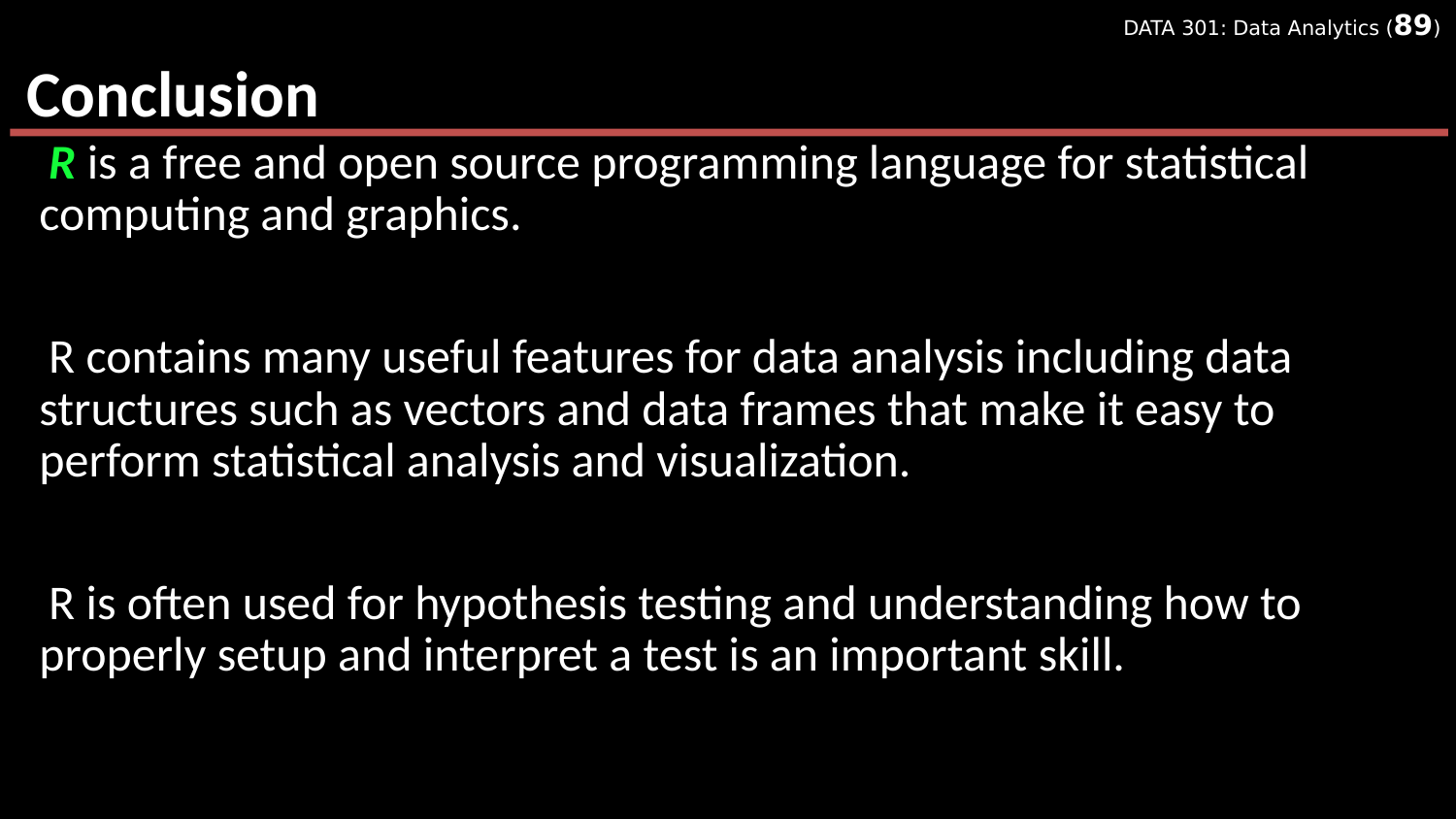

# Conclusion
R is a free and open source programming language for statistical computing and graphics.

R contains many useful features for data analysis including data structures such as vectors and data frames that make it easy to perform statistical analysis and visualization.

R is often used for hypothesis testing and understanding how to properly setup and interpret a test is an important skill.